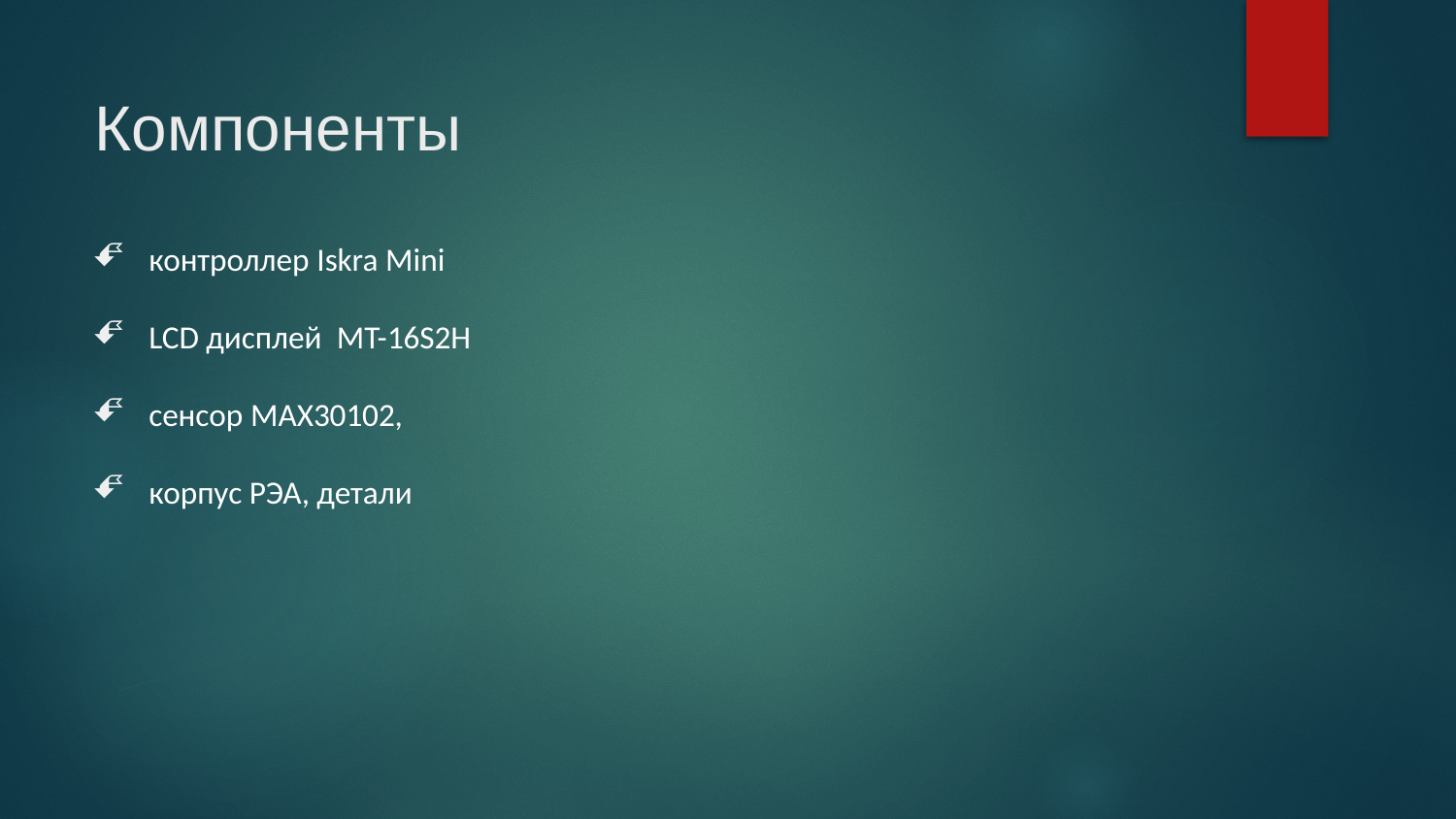

# Компоненты
контроллер Iskra Mini

LCD дисплей  MT-16S2H

сенсор MAX30102,

корпус РЭА, детали